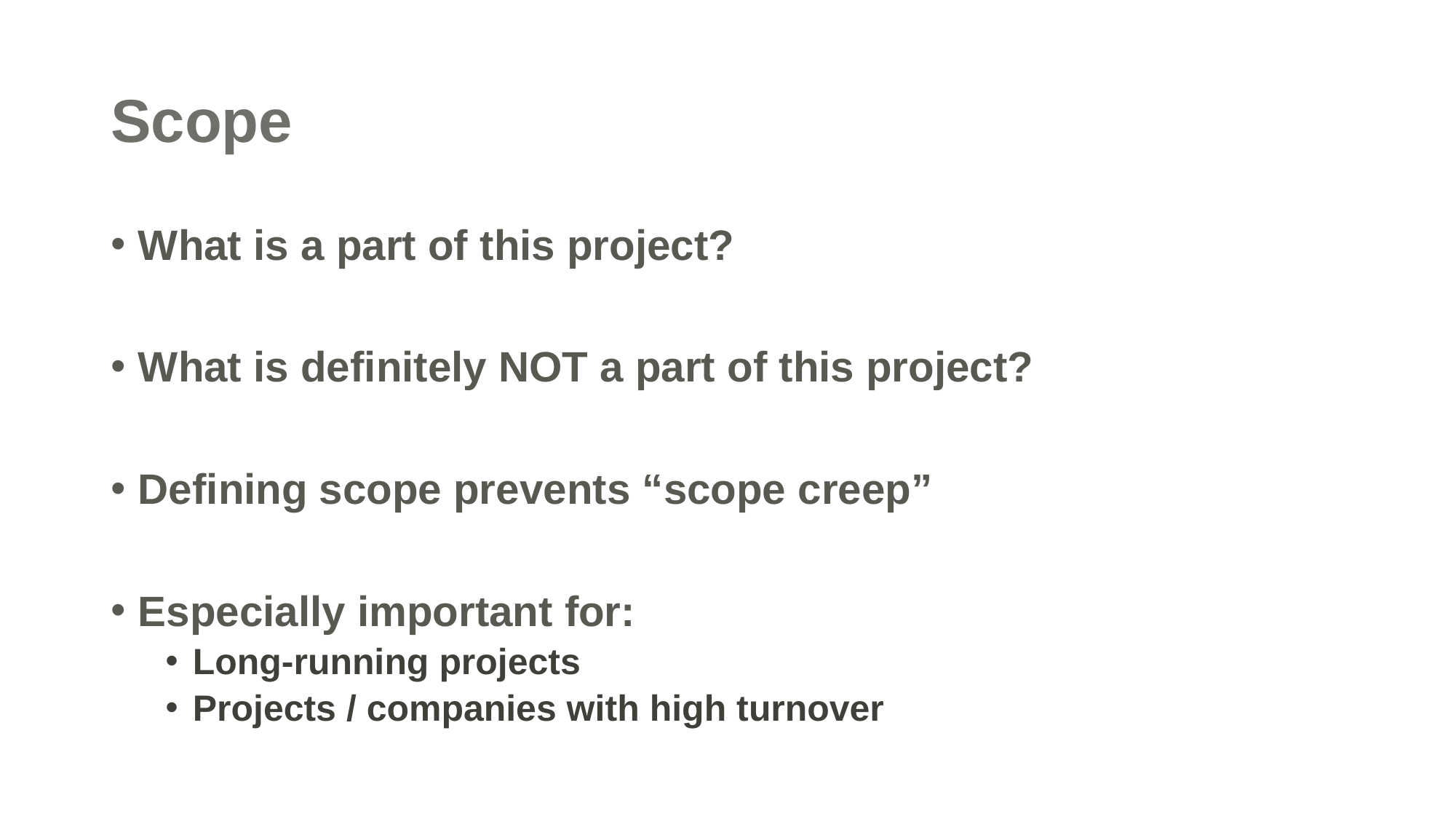

# Scope
What is a part of this project?

What is definitely NOT a part of this project?

Defining scope prevents “scope creep”

Especially important for:
Long-running projects
Projects / companies with high turnover